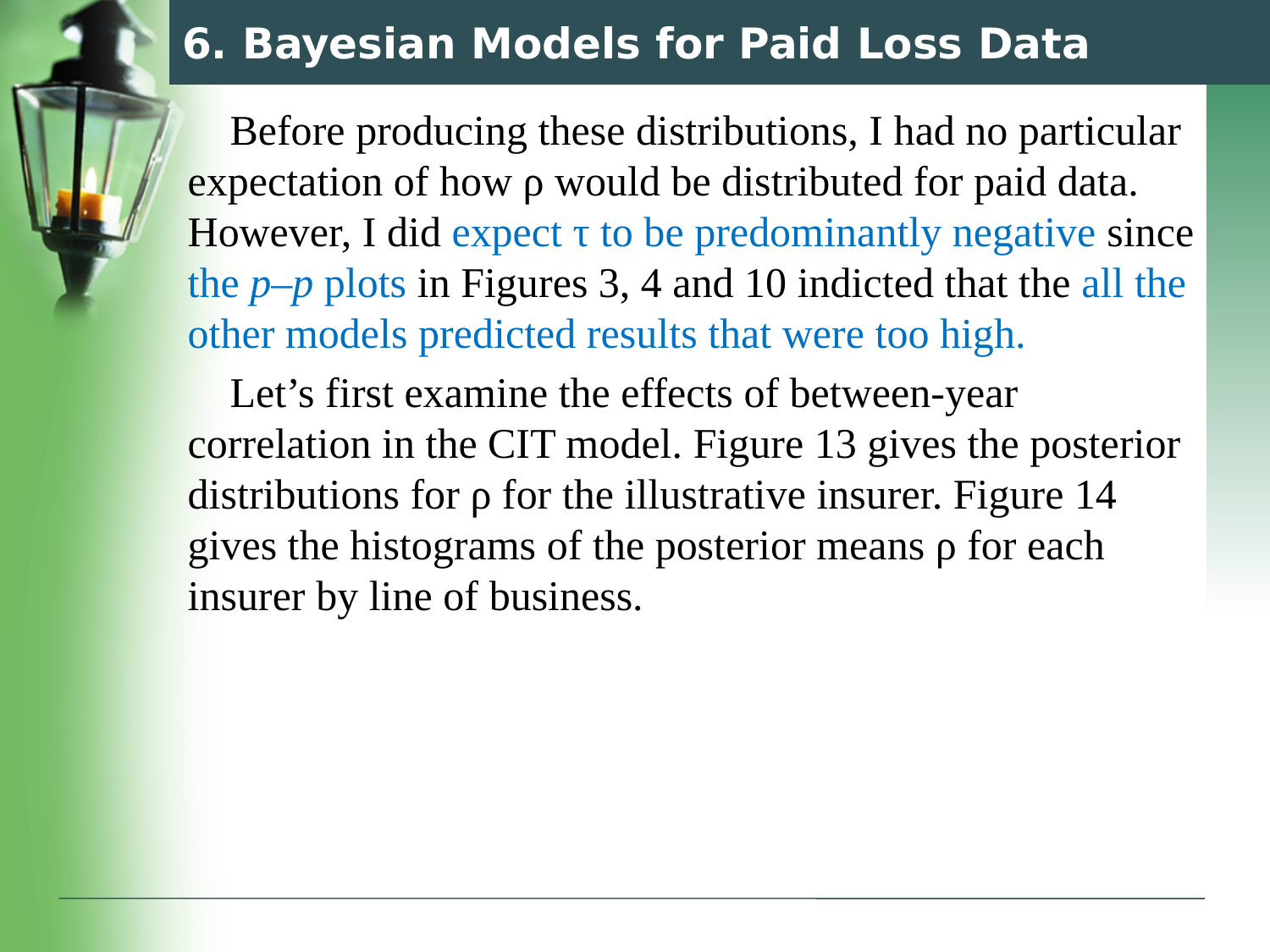

# 6. Bayesian Models for Paid Loss Data
    Before producing these distributions, I had no particular expectation of how ρ would be distributed for paid data. However, I did expect τ to be predominantly negative since the p–p plots in Figures 3, 4 and 10 indicted that the all the other models predicted results that were too high.
    Let’s first examine the effects of between-year correlation in the CIT model. Figure 13 gives the posterior distributions for ρ for the illustrative insurer. Figure 14 gives the histograms of the posterior means ρ for each insurer by line of business.